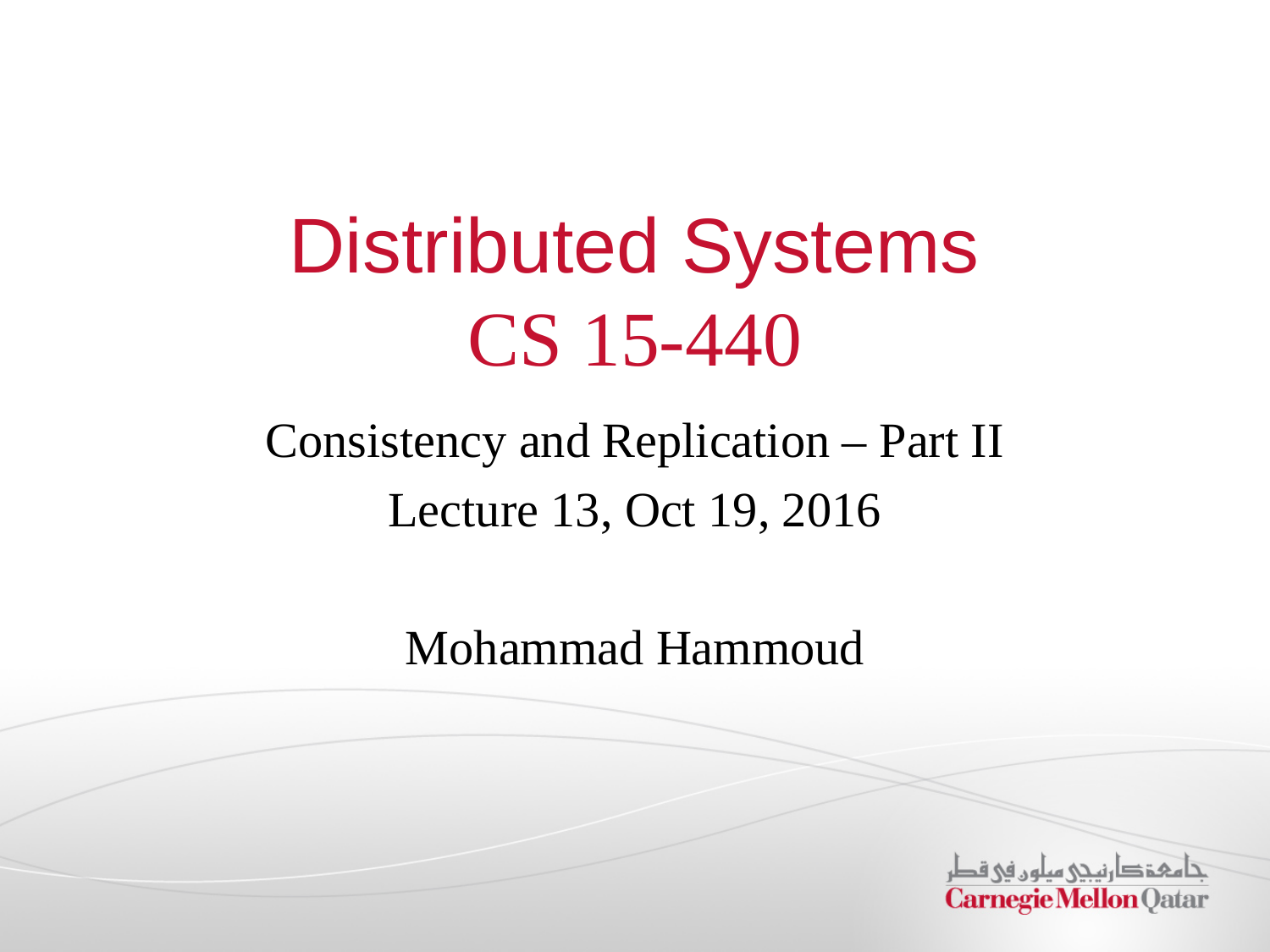

# Distributed Systems CS 15-440
Consistency and Replication – Part II
Lecture 13, Oct 19, 2016

Mohammad Hammoud